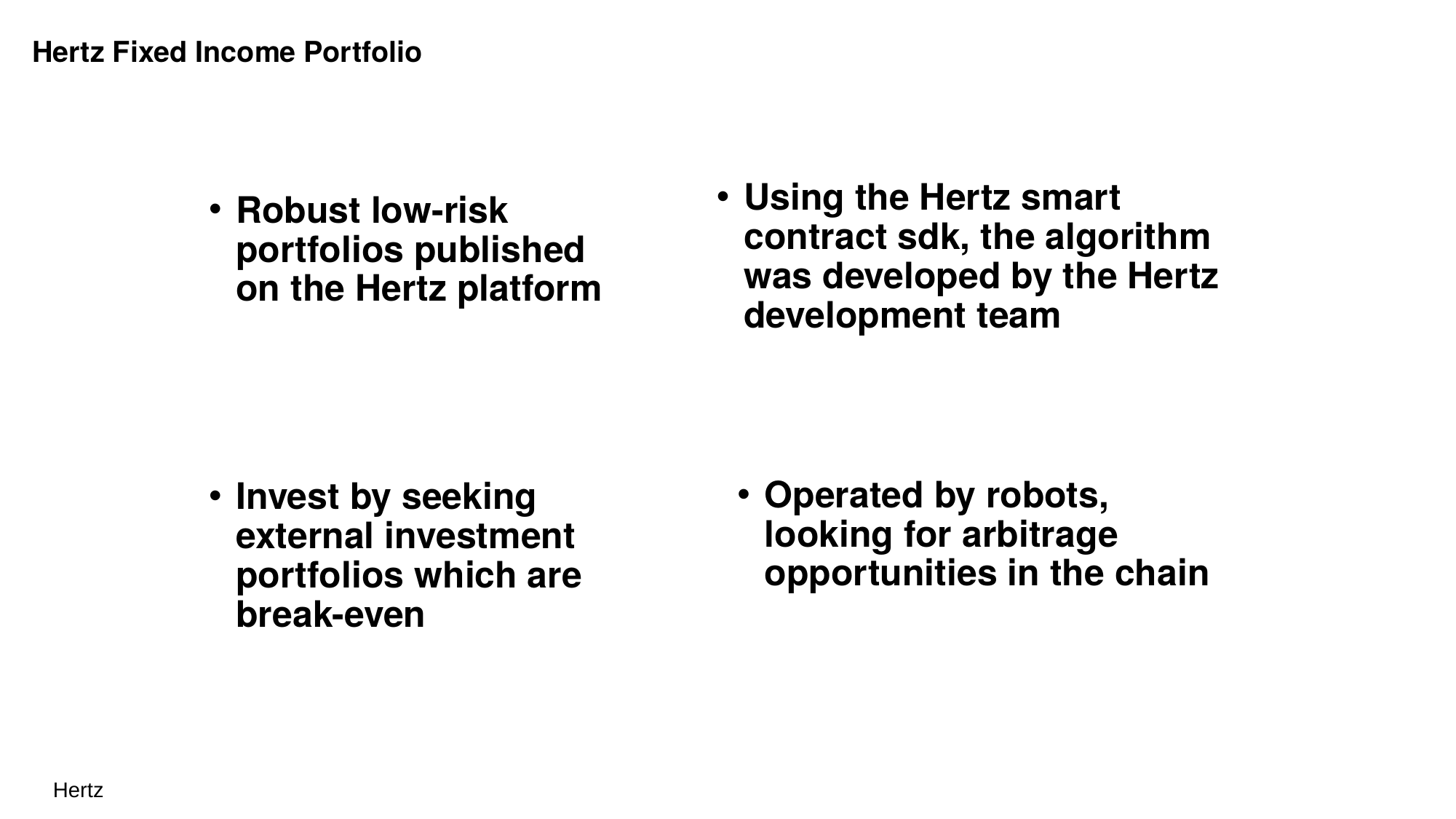

Hertz Fixed Income Portfolio
Using the Hertz smart contract sdk, the algorithm was developed by the Hertz development team
Robust low-risk portfolios published on the Hertz platform
Operated by robots, looking for arbitrage opportunities in the chain
Invest by seeking external investment portfolios which are break-even

Hertz